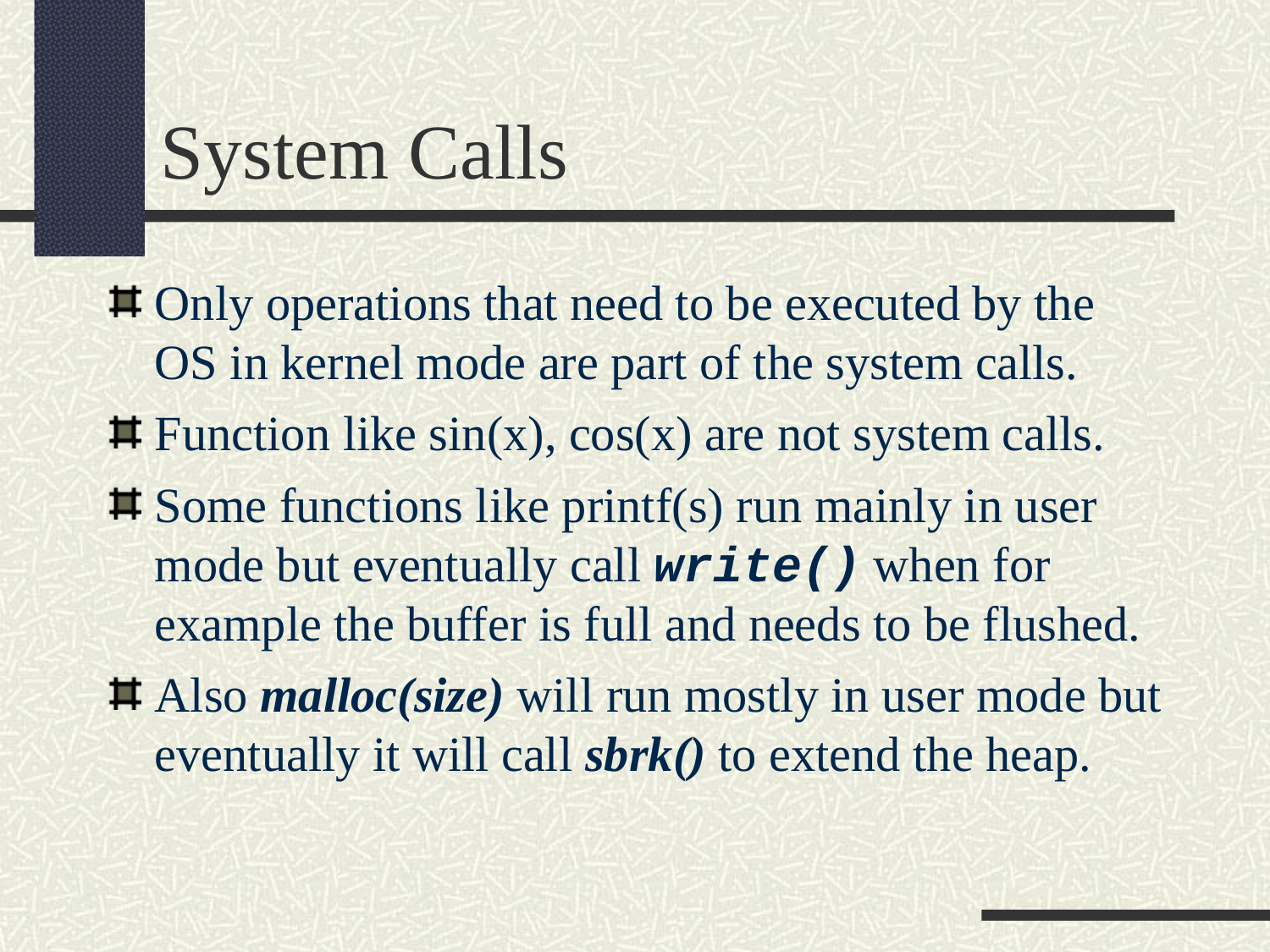

System Calls
Only operations that need to be executed by the OS in kernel mode are part of the system calls.
Function like sin(x), cos(x) are not system calls.
Some functions like printf(s) run mainly in user mode but eventually call write() when for example the buffer is full and needs to be flushed.
Also malloc(size) will run mostly in user mode but eventually it will call sbrk() to extend the heap.